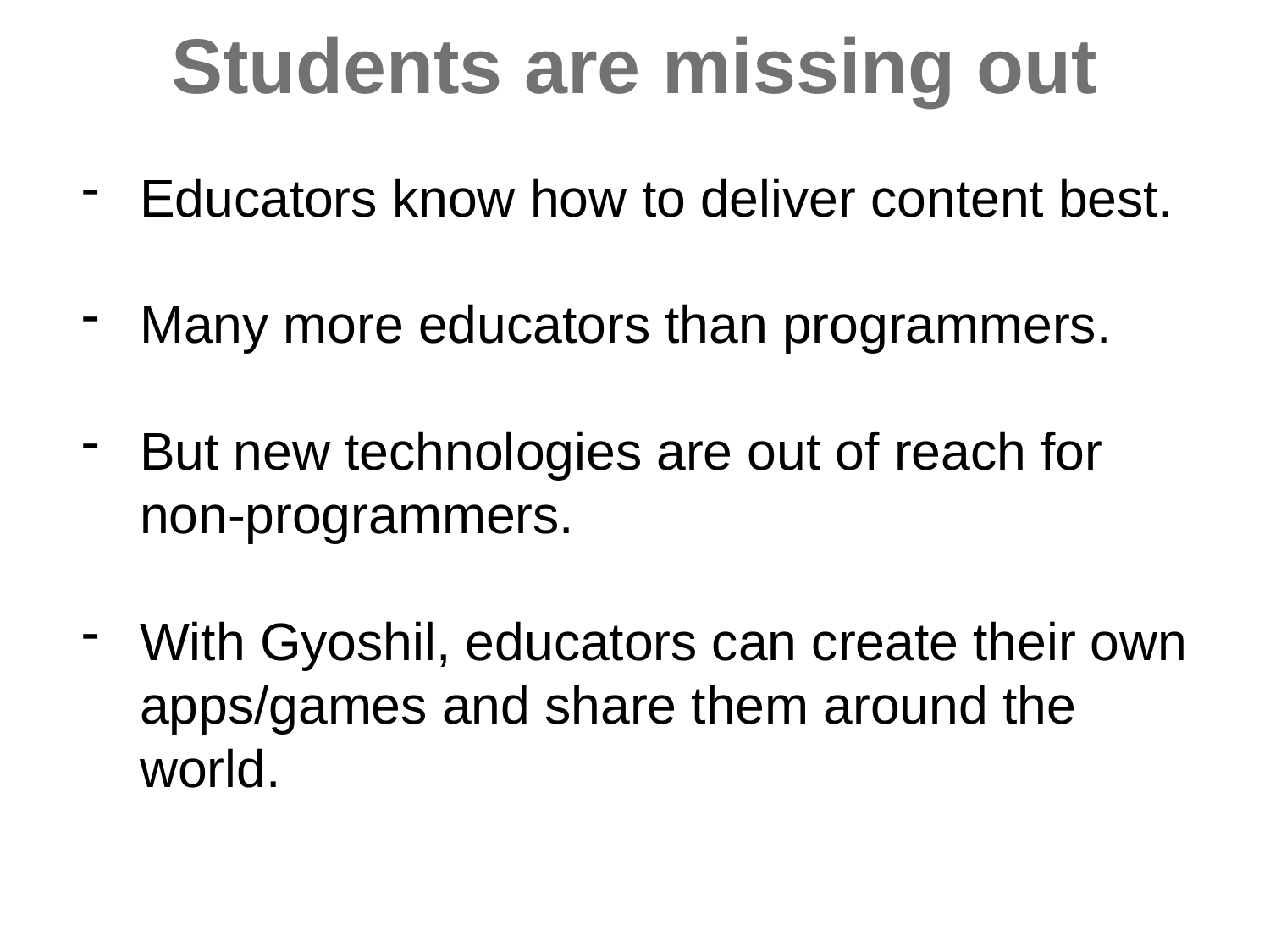

Students are missing out
Educators know how to deliver content best.

Many more educators than programmers.

But new technologies are out of reach for non-programmers.
With Gyoshil, educators can create their own apps/games and share them around the world.